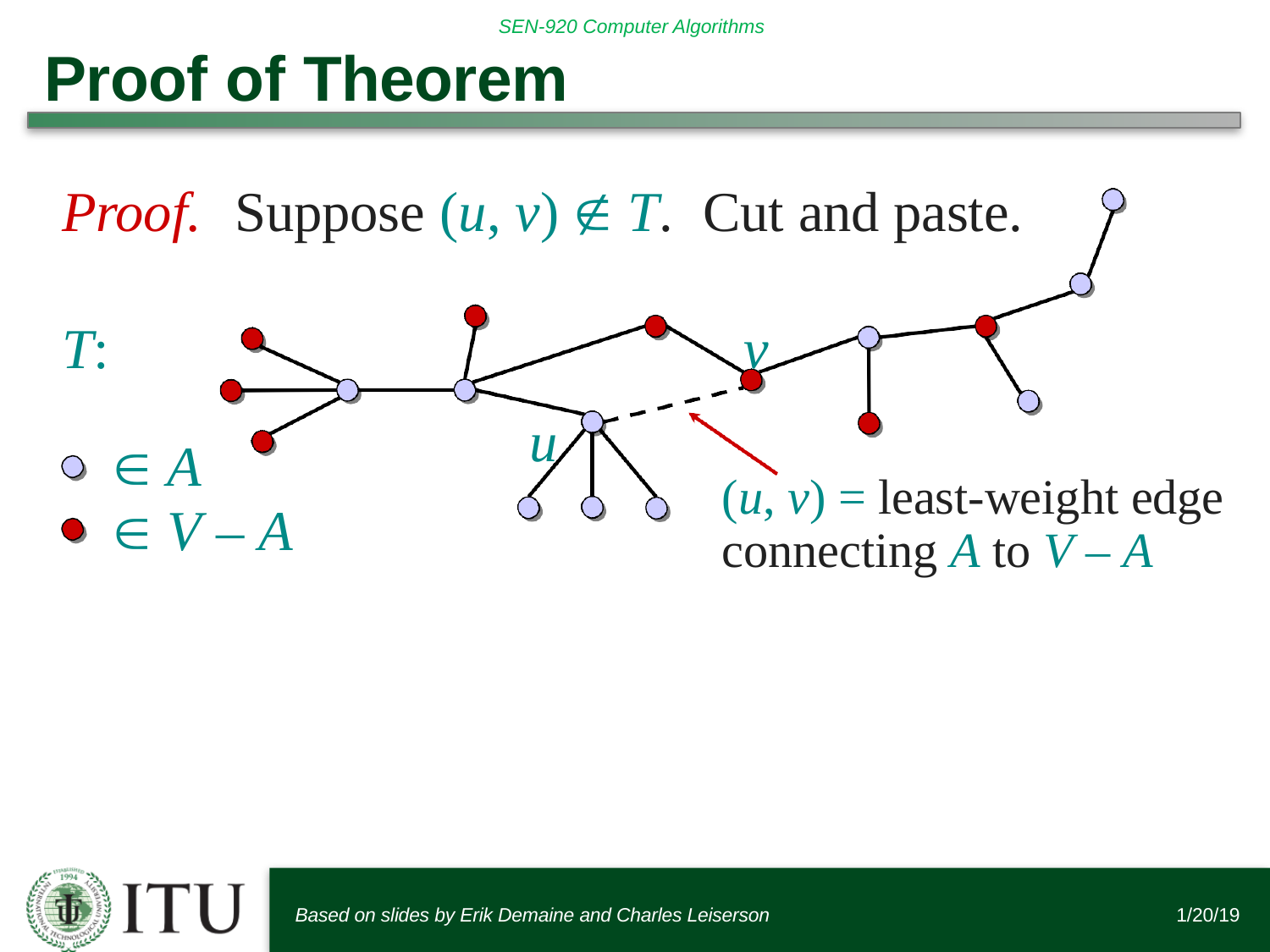

# Proof of Theorem

Proof.	Suppose (u, v) ∉ T.	Cut and paste.

T: 	v

u
∈ A
∈ V – A

(u, v) = least-weight edge connecting A to V – A

Based on slides by Erik Demaine and Charles Leiserson
1/20/19